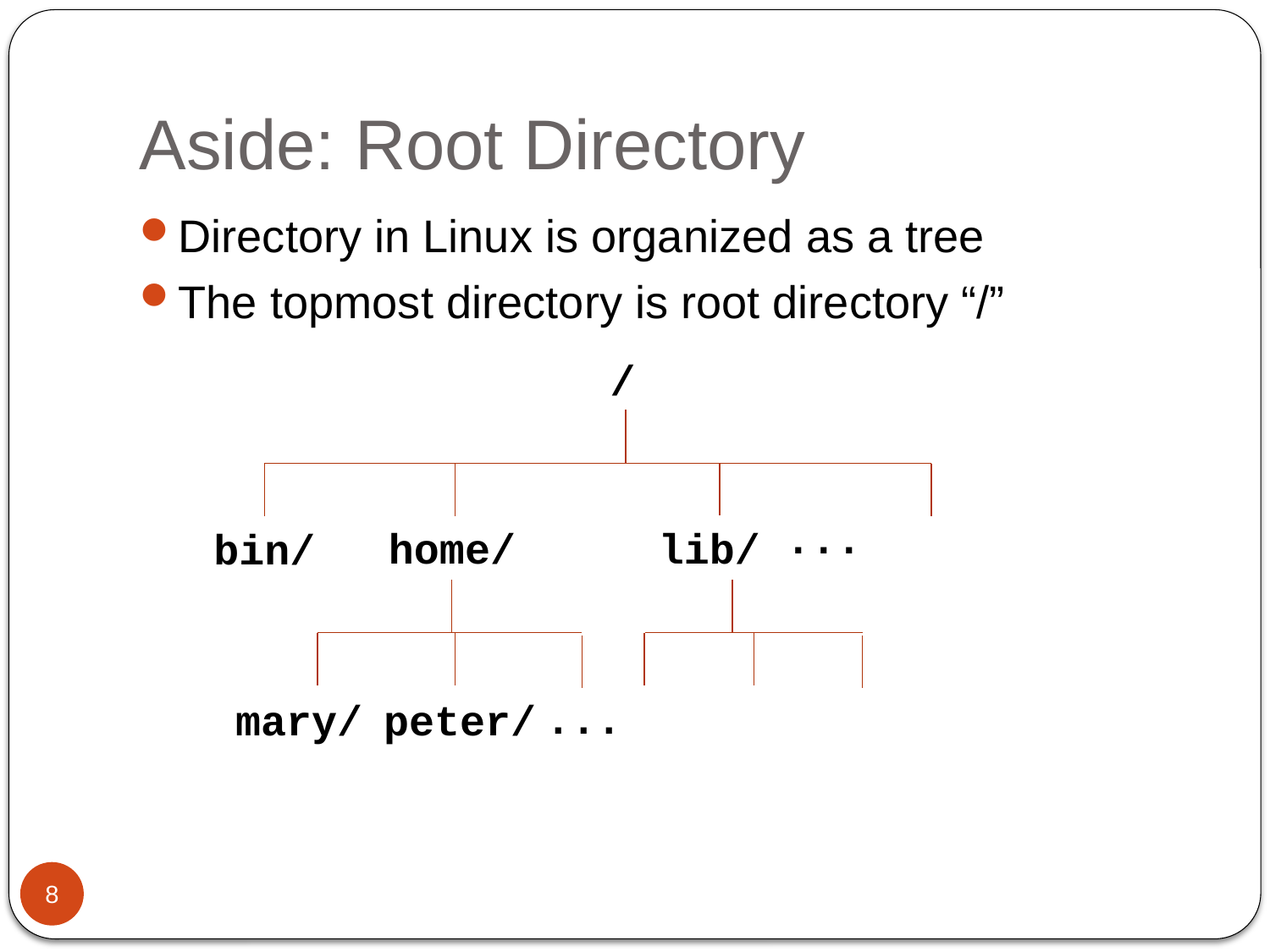

# Aside: Root Directory
Directory in Linux is organized as a tree
The topmost directory is root directory “/”
/
...
home/
lib/
bin/
...
mary/
peter/
8